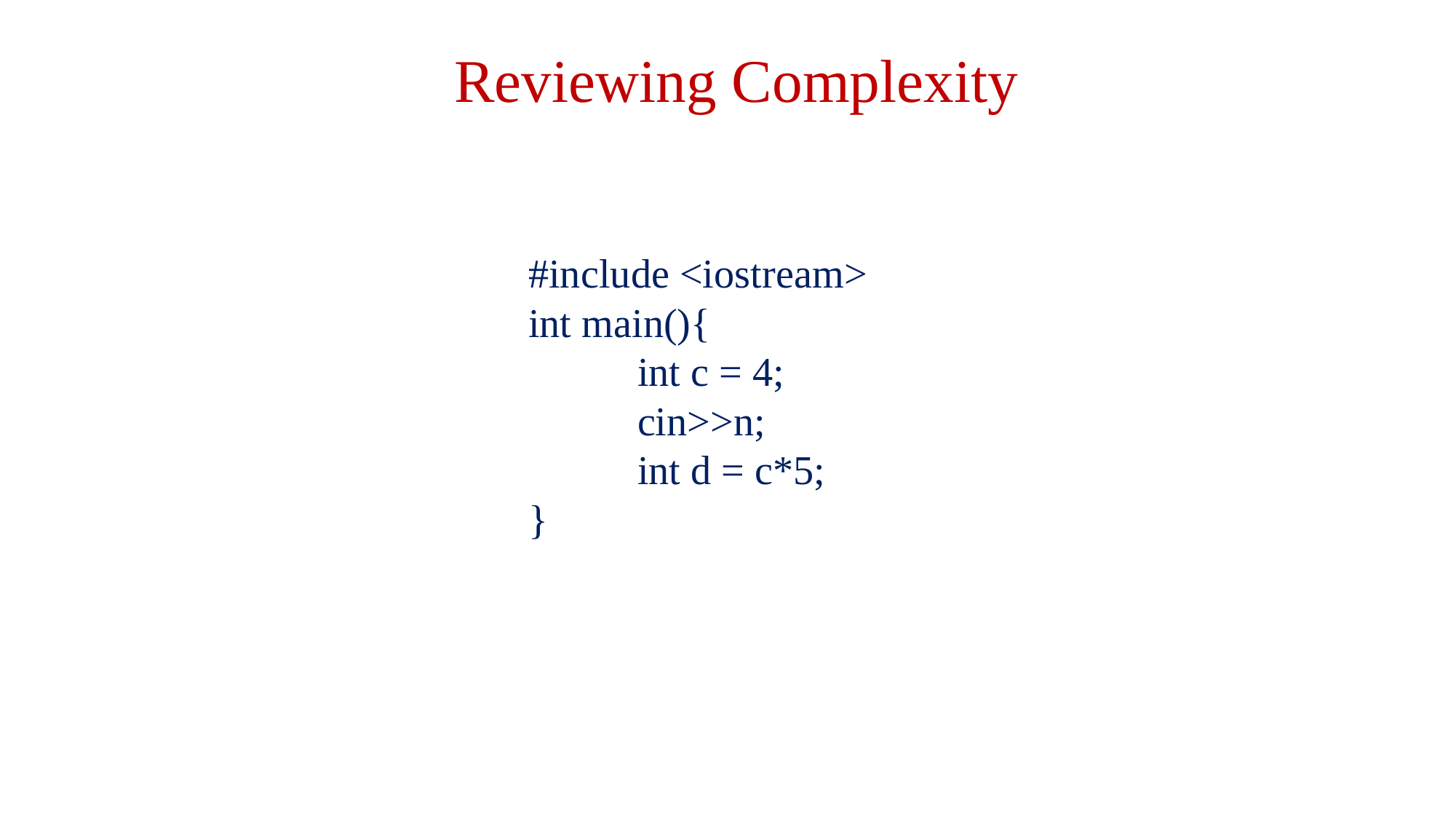

Reviewing Complexity
# #include <iostream> int main(){ int c = 4; cin>>n; int d = c*5; }